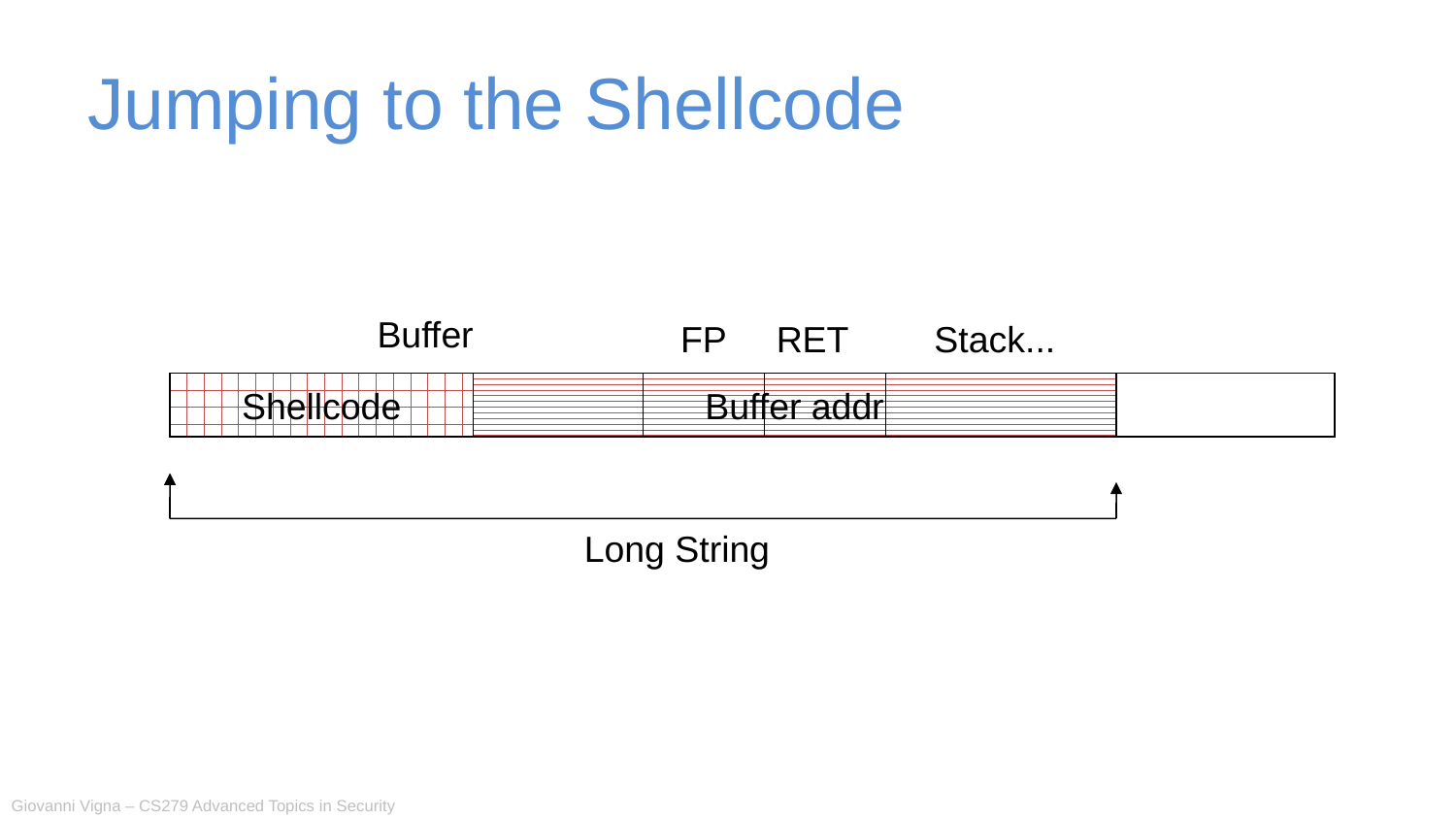

# Jumping to the Shellcode
Buffer
FP
RET
Stack...

Shellcode
Buffer addr

Long String